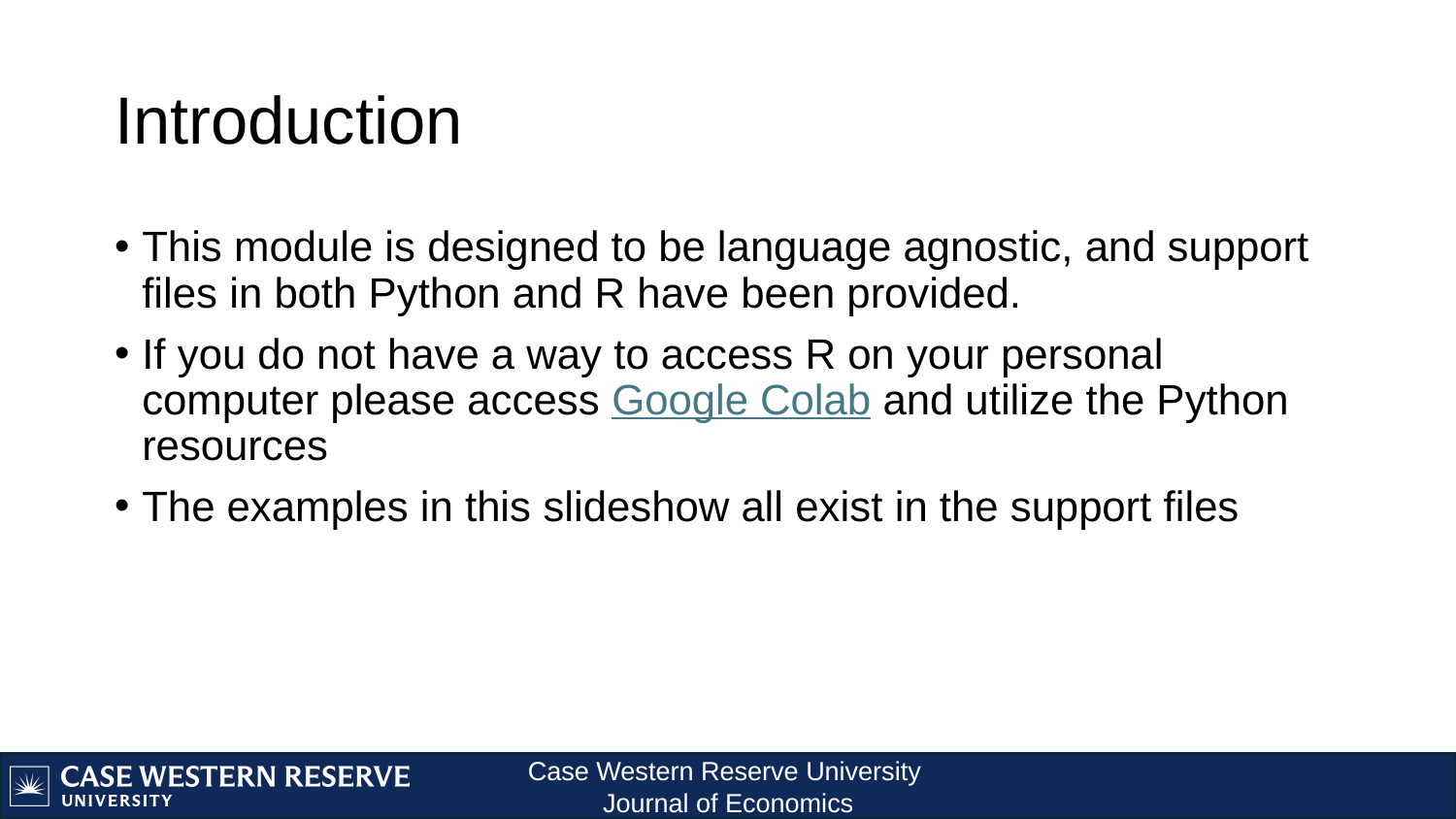

# Introduction
This module is designed to be language agnostic, and support files in both Python and R have been provided.
If you do not have a way to access R on your personal computer please access Google Colab and utilize the Python resources
The examples in this slideshow all exist in the support files
2